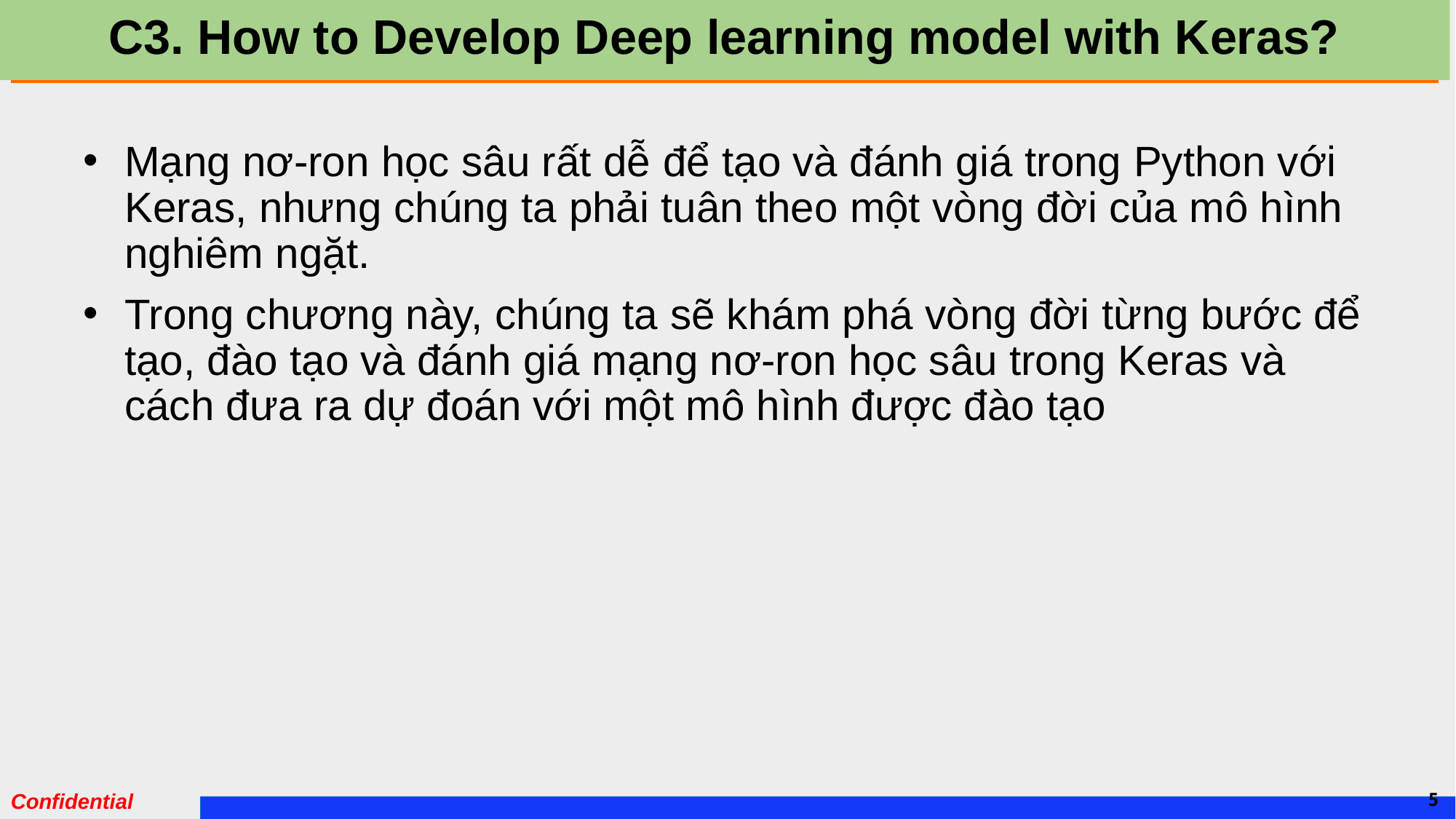

# C3. How to Develop Deep learning model with Keras?
Mạng nơ-ron học sâu rất dễ để tạo và đánh giá trong Python với Keras, nhưng chúng ta phải tuân theo một vòng đời của mô hình nghiêm ngặt.
Trong chương này, chúng ta sẽ khám phá vòng đời từng bước để tạo, đào tạo và đánh giá mạng nơ-ron học sâu trong Keras và cách đưa ra dự đoán với một mô hình được đào tạo
5